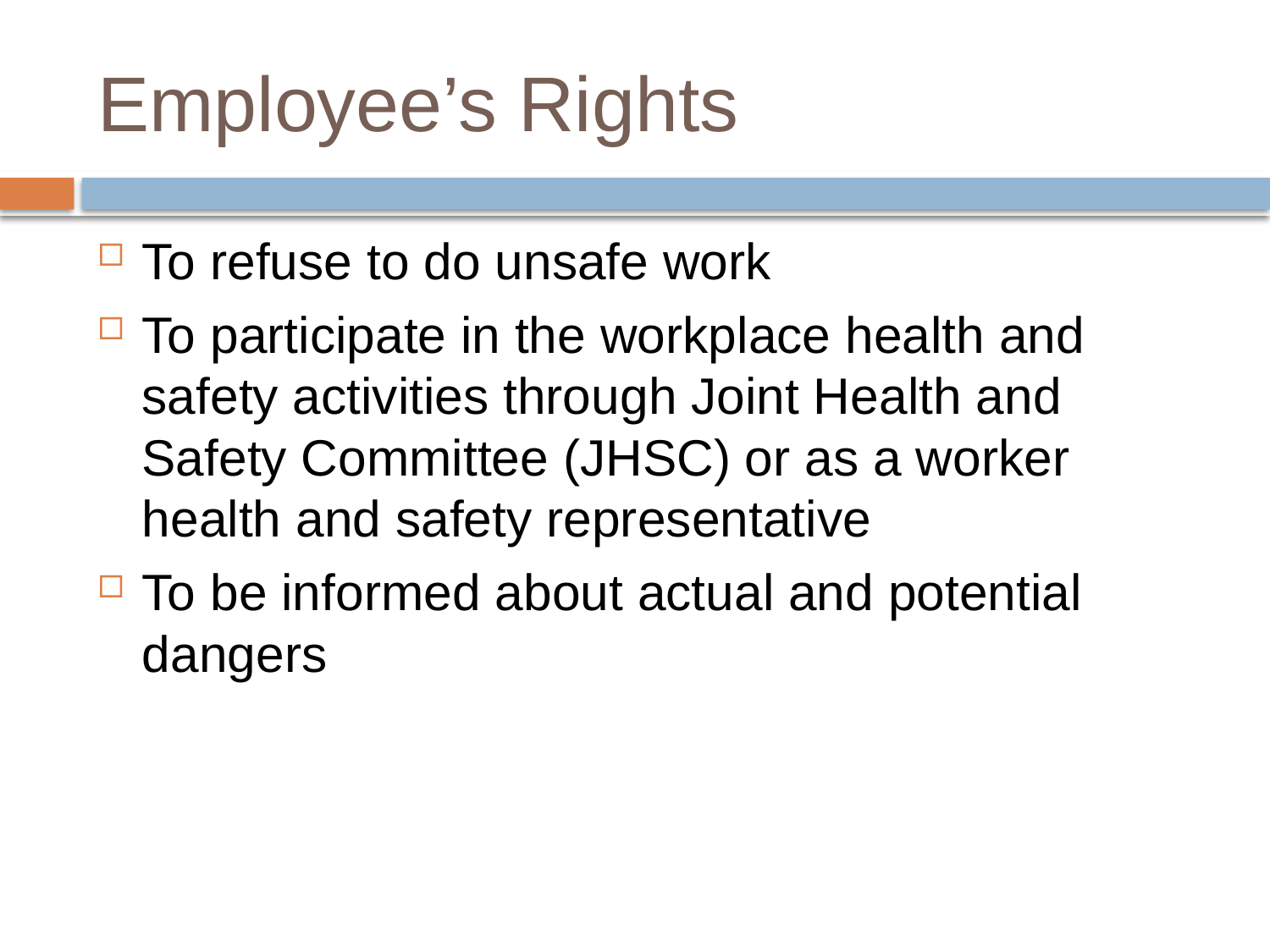

# Employee’s Rights
To refuse to do unsafe work
To participate in the workplace health and safety activities through Joint Health and Safety Committee (JHSC) or as a worker health and safety representative
To be informed about actual and potential dangers